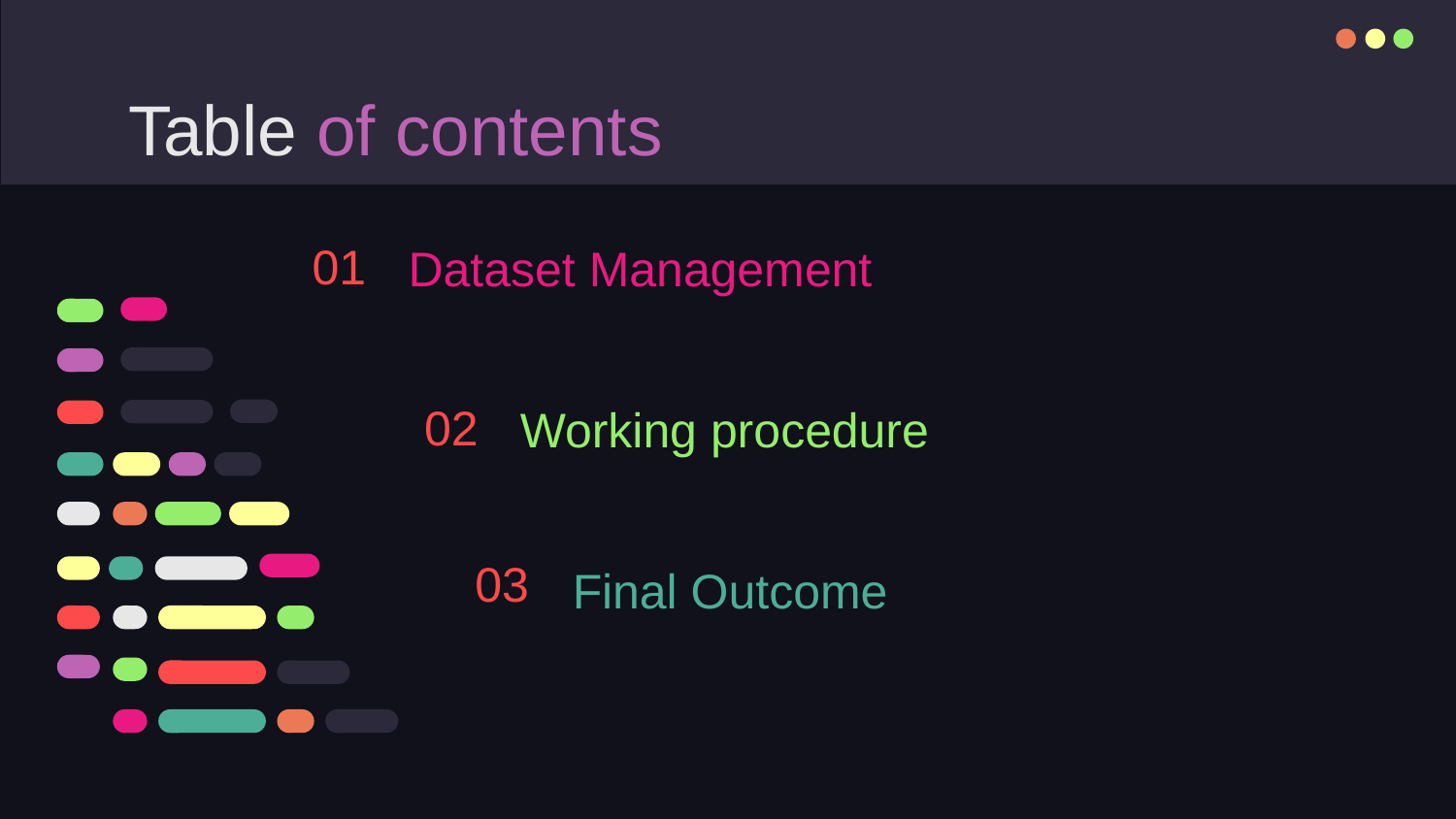

# Table of contents
01
Dataset Management

02
Working procedure
03
Final Outcome